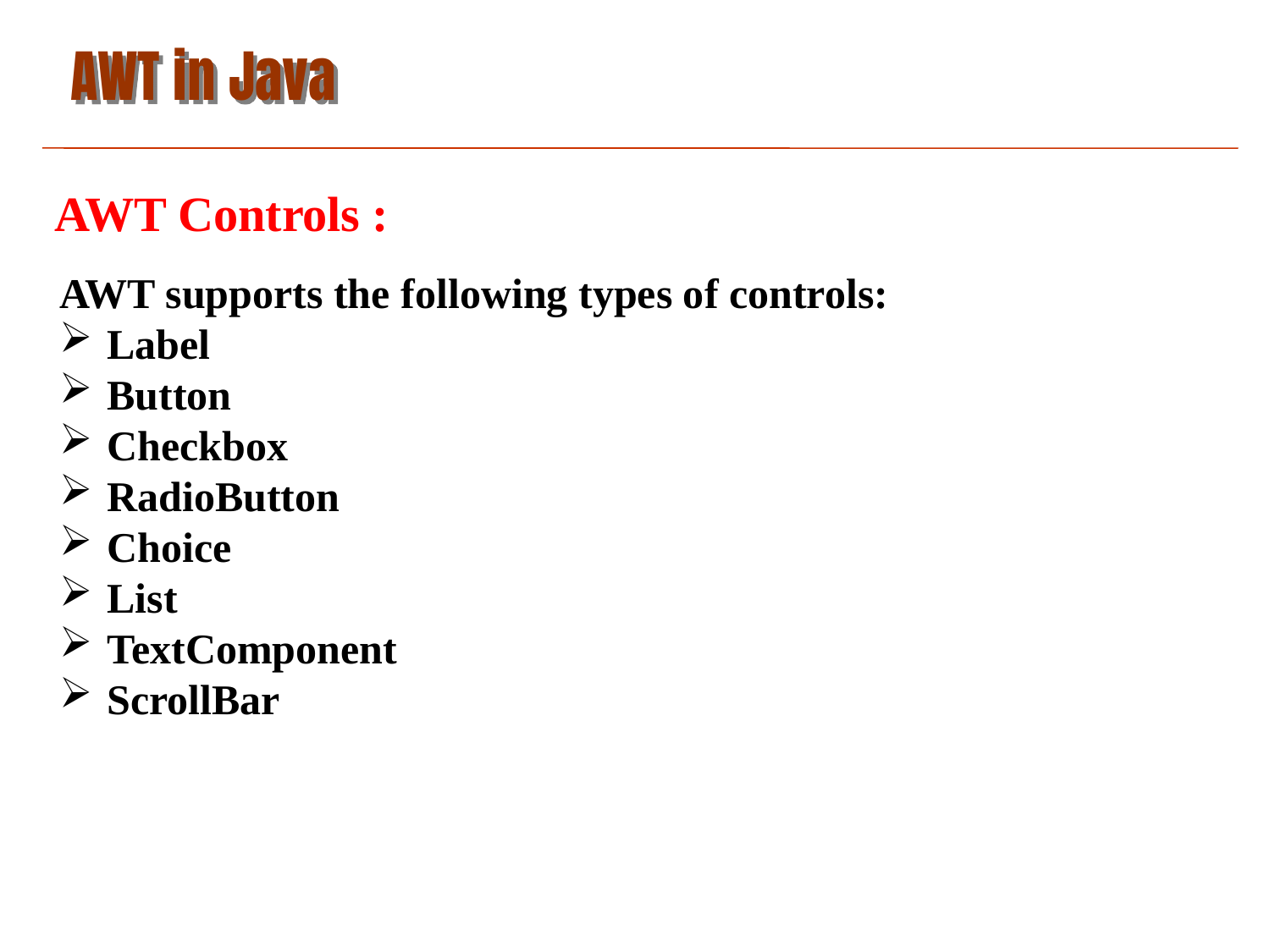

AWT in Java

AWT Controls :
AWT supports the following types of controls:
Label
Button
Checkbox
RadioButton
Choice
List
TextComponent
ScrollBar